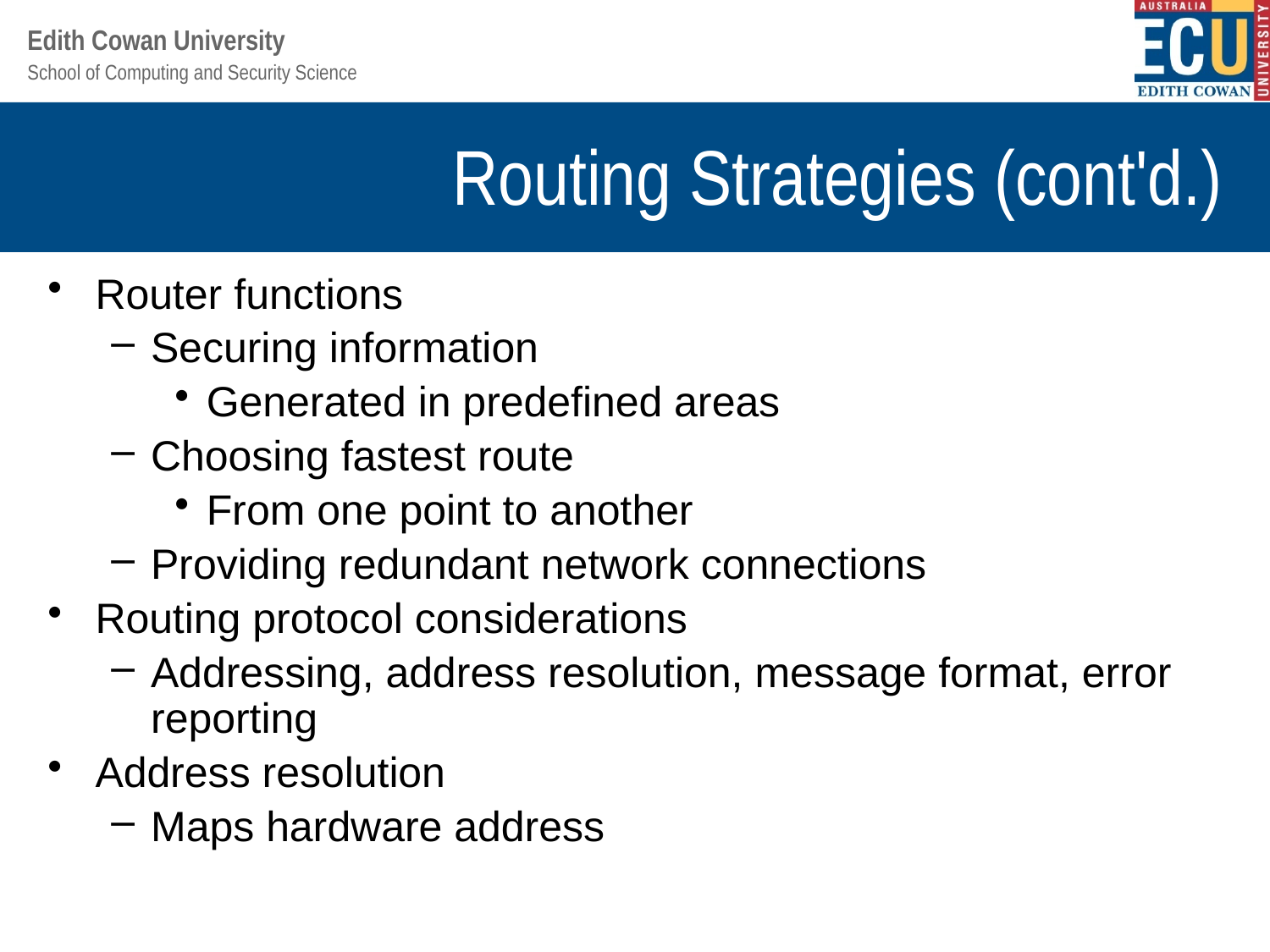

# Routing Strategies (cont'd.)
Router functions
Securing information
Generated in predefined areas
Choosing fastest route
From one point to another
Providing redundant network connections
Routing protocol considerations
Addressing, address resolution, message format, error reporting
Address resolution
Maps hardware address